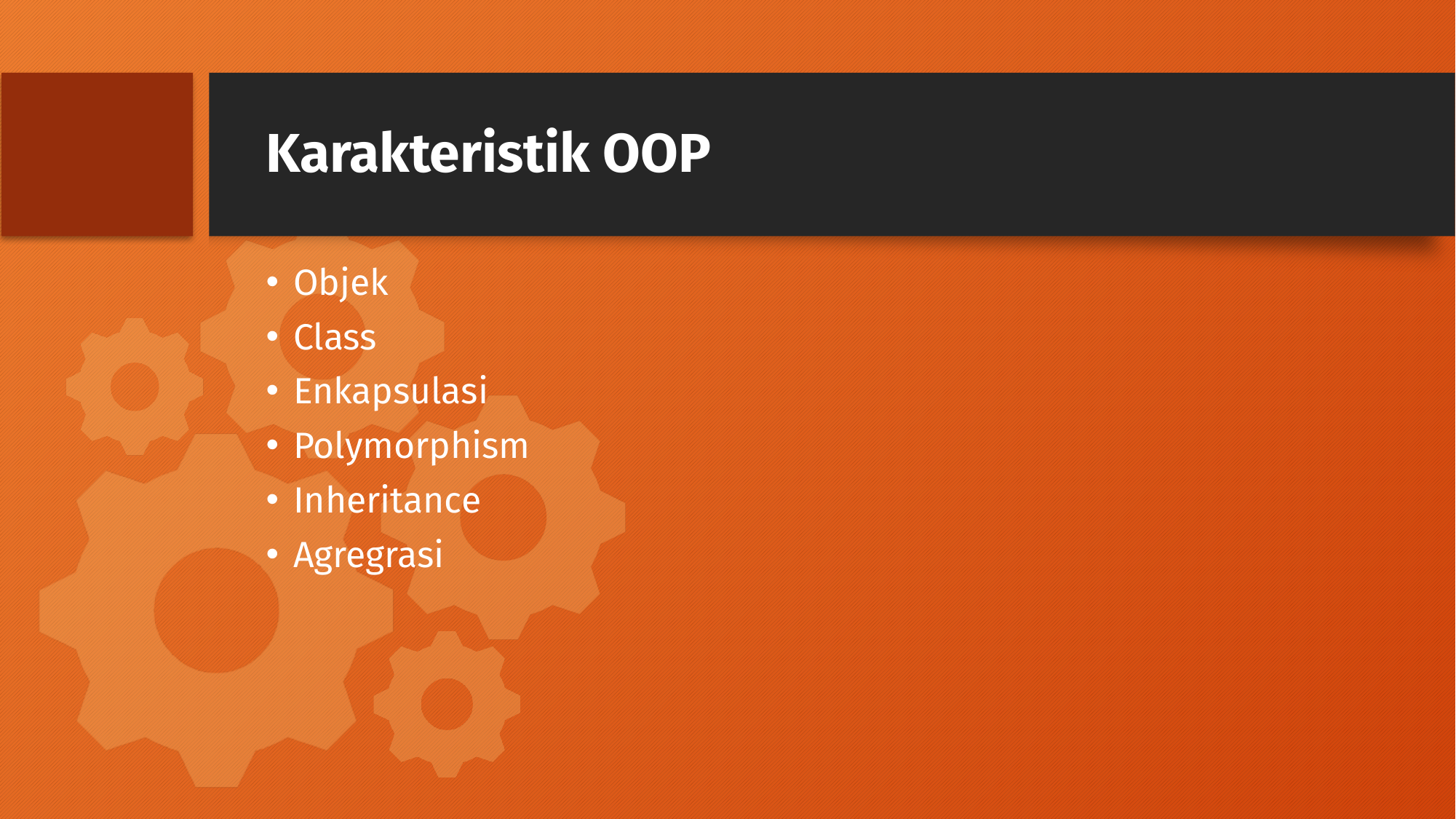

# Karakteristik OOP
Objek
Class
Enkapsulasi
Polymorphism
Inheritance
Agregrasi